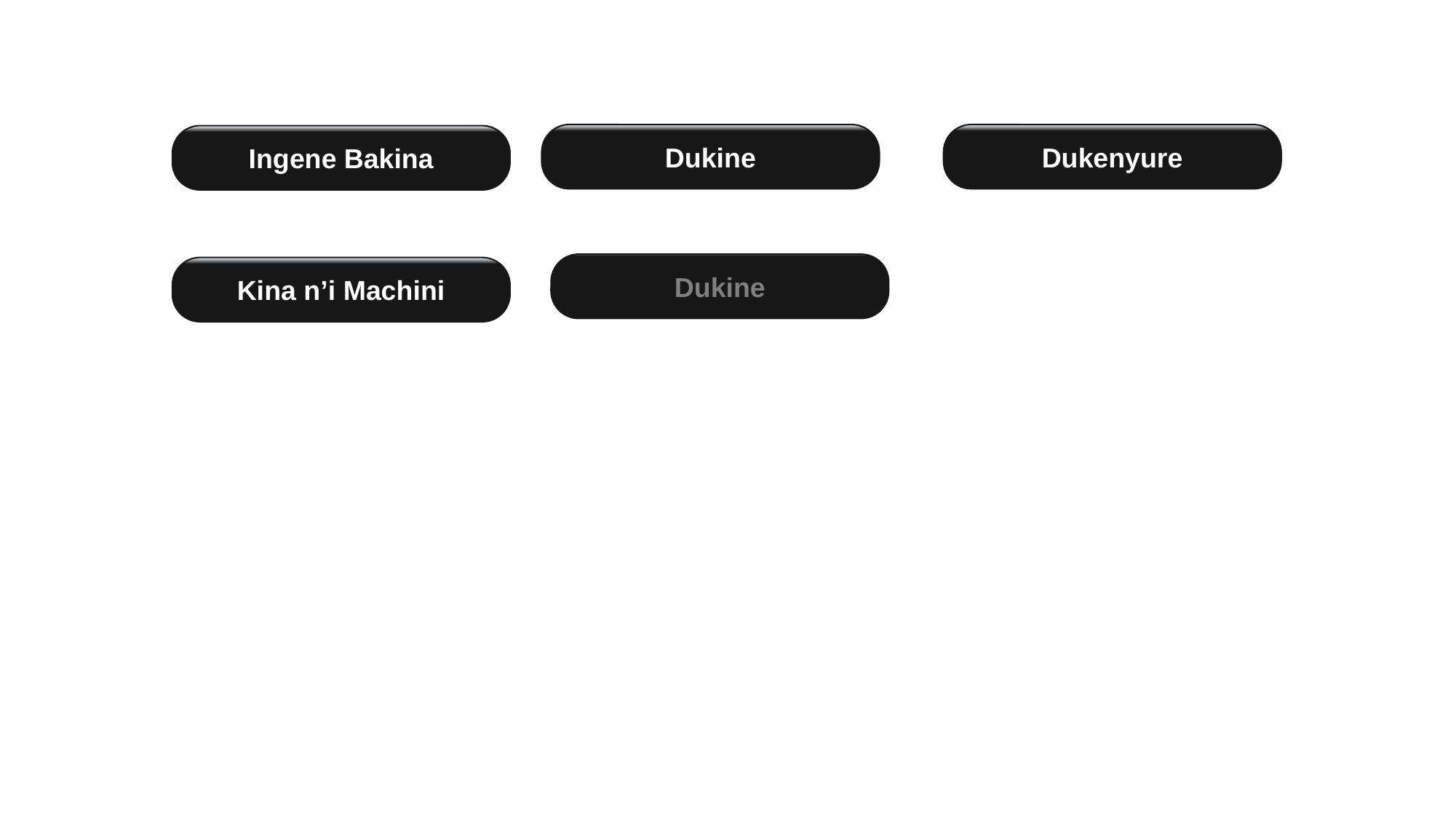

Dukenyure
Dukine
Ingene Bakina
Dukine
Kina n’i Machini